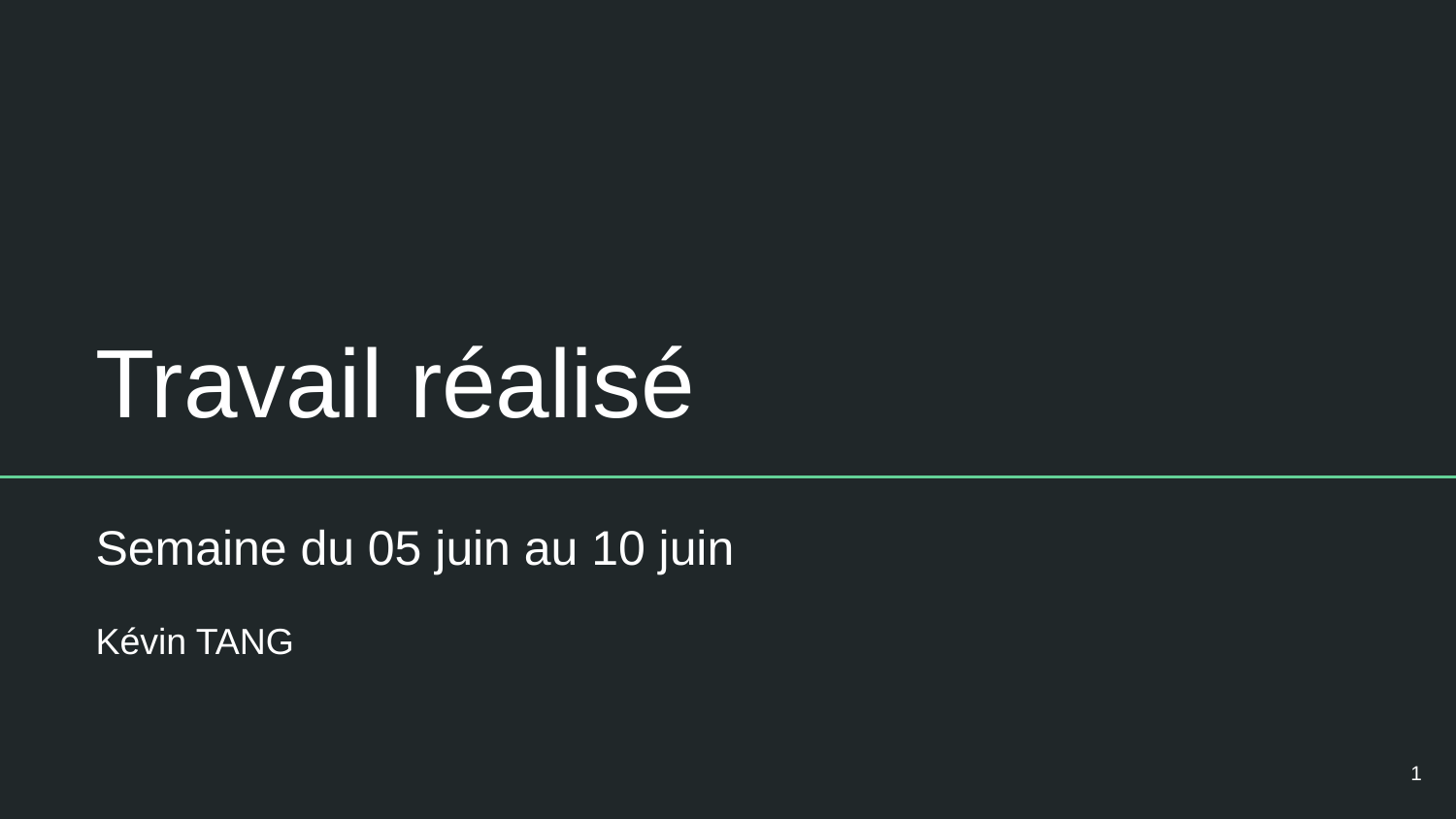

# Travail réalisé
Semaine du 05 juin au 10 juin
Kévin TANG
1